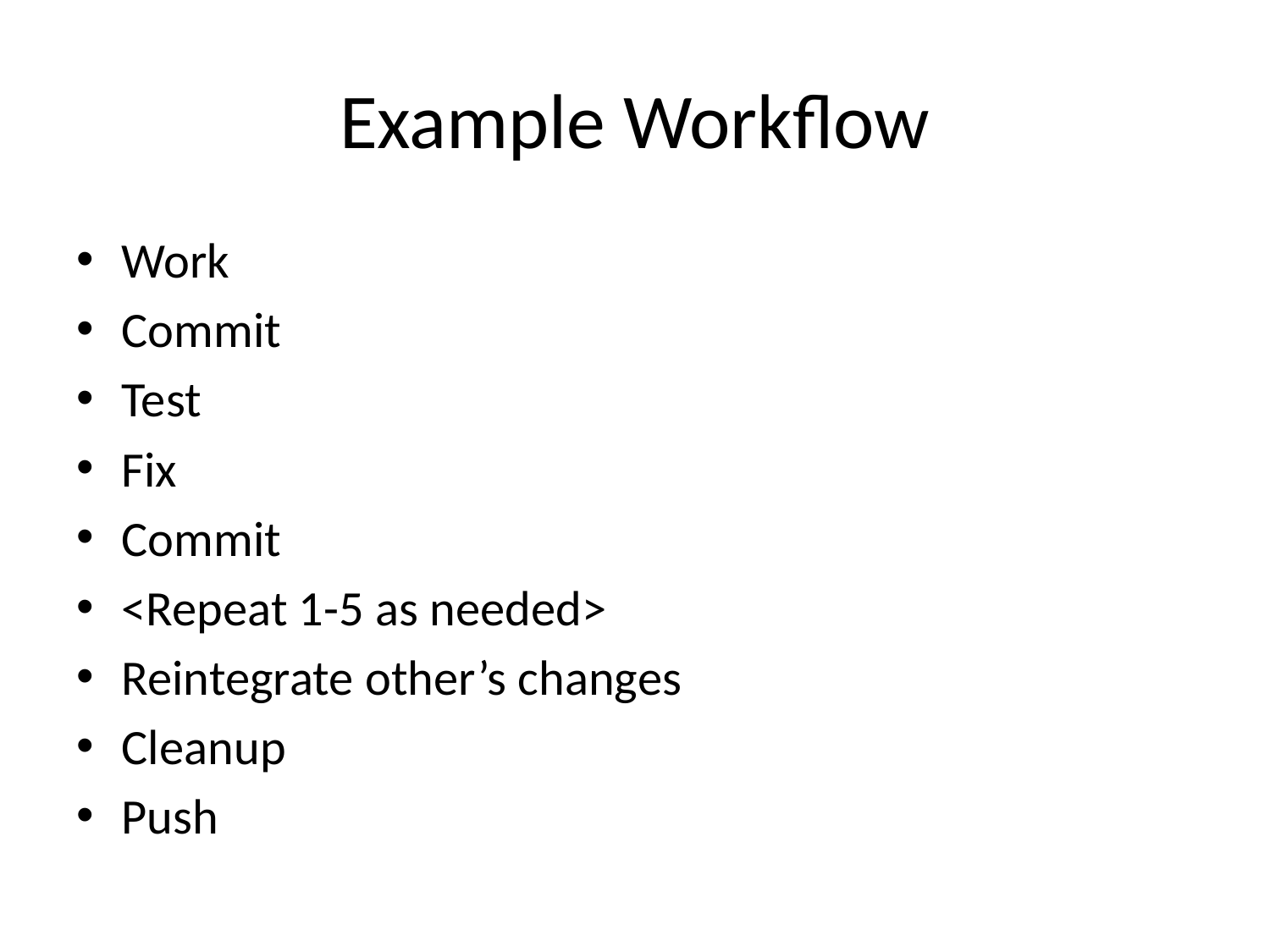

# Example Workflow
Work
Commit
Test
Fix
Commit
<Repeat 1-5 as needed>
Reintegrate other’s changes
Cleanup
Push